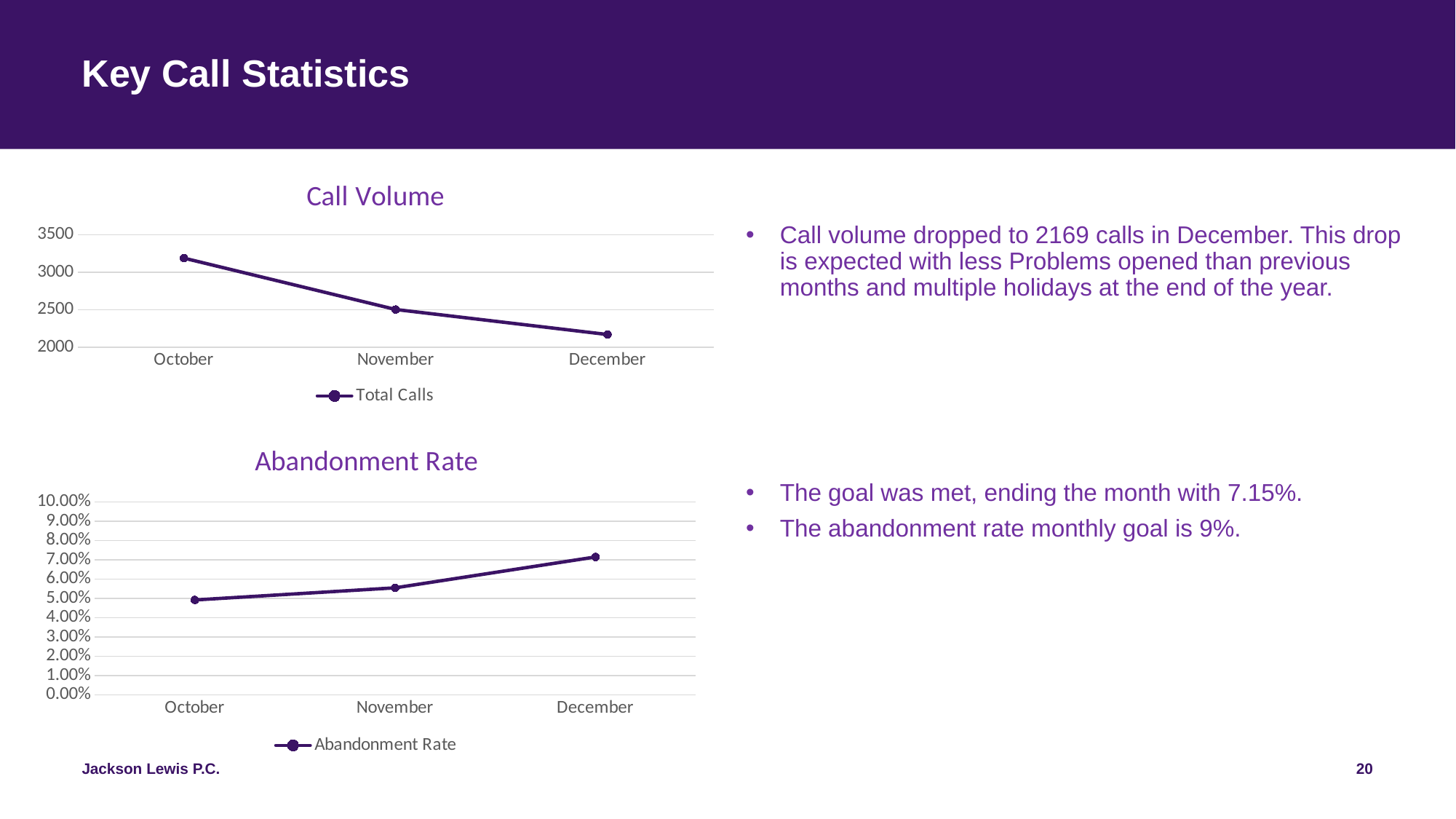

# Key Call Statistics

### Chart: Call Volume

| Category | Total Calls |
|---|---|
| October | 3190.0 |
| November | 2503.0 |
| December | 2169.0 |
Call volume dropped to 2169 calls in December. This drop is expected with less Problems opened than previous months and multiple holidays at the end of the year.

### Chart: Abandonment Rate

| Category | Abandonment Rate |
|---|---|
| October | 0.0492 |
| November | 0.0555 |
| December | 0.0715 |
The goal was met, ending the month with 7.15%.
The abandonment rate monthly goal is 9%.

20
Jackson Lewis P.C.